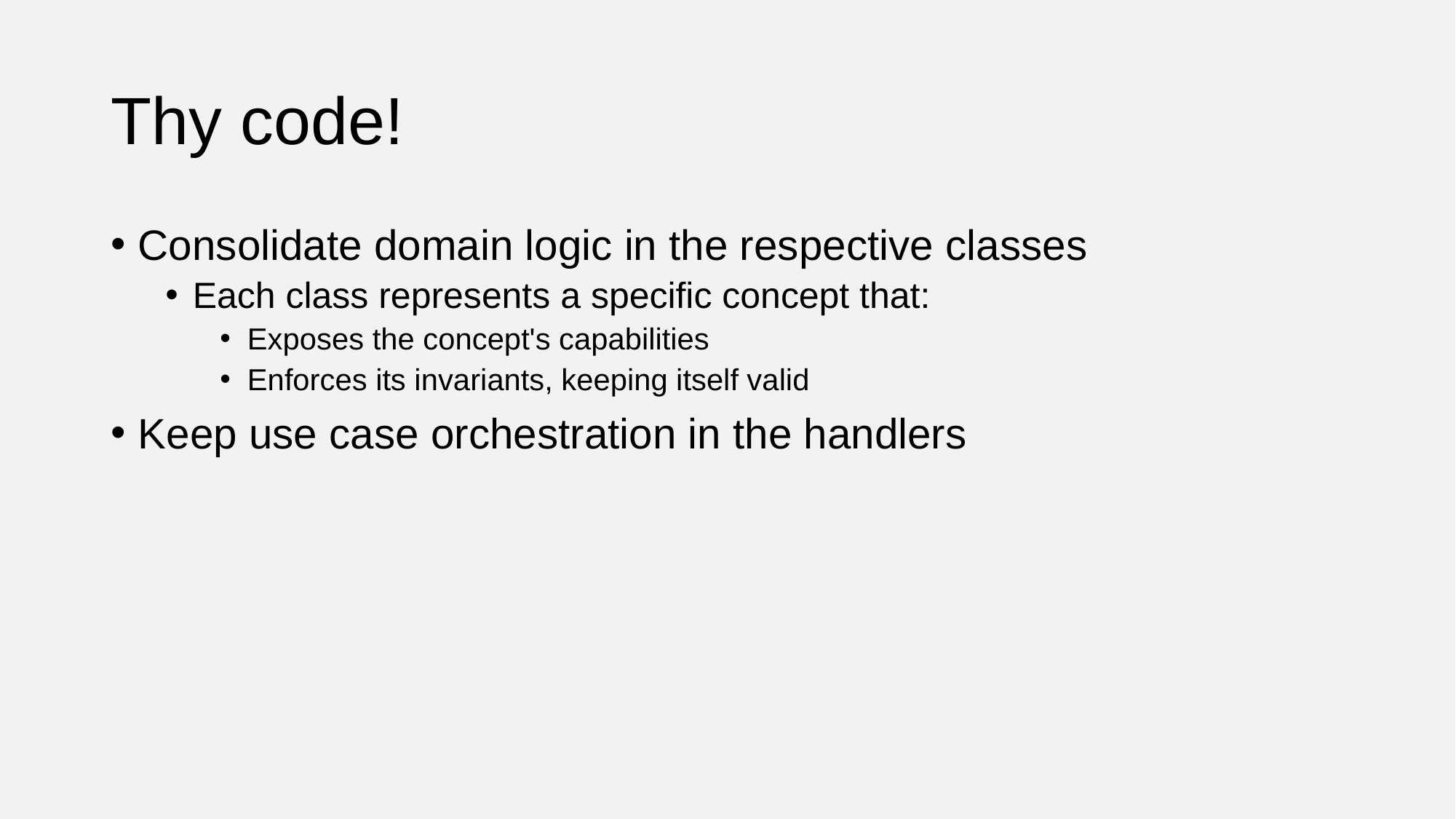

# Thy code!
Consolidate domain logic in the respective classes
Each class represents a specific concept that:
Exposes the concept's capabilities
Enforces its invariants, keeping itself valid
Keep use case orchestration in the handlers